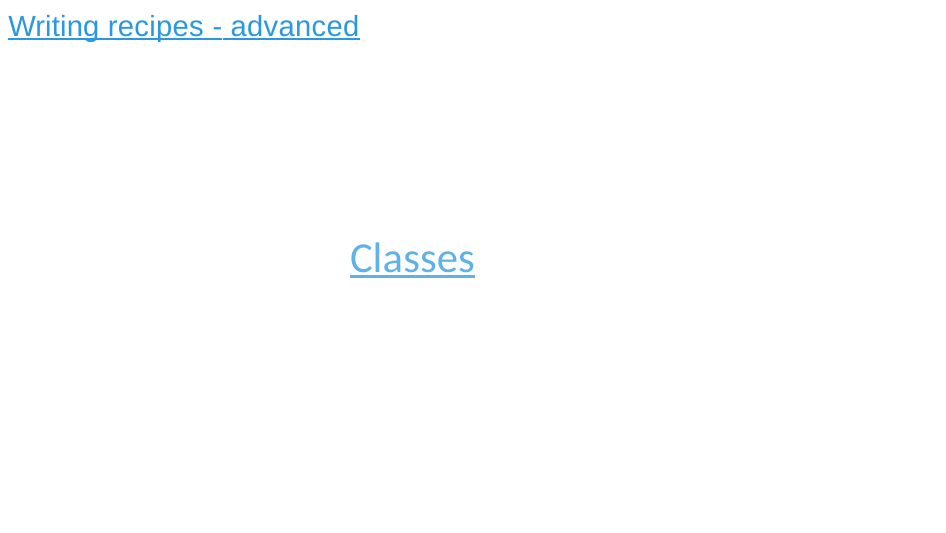

Writing recipes - advanced
# Classes
104/300
Remake by Mao Huynh